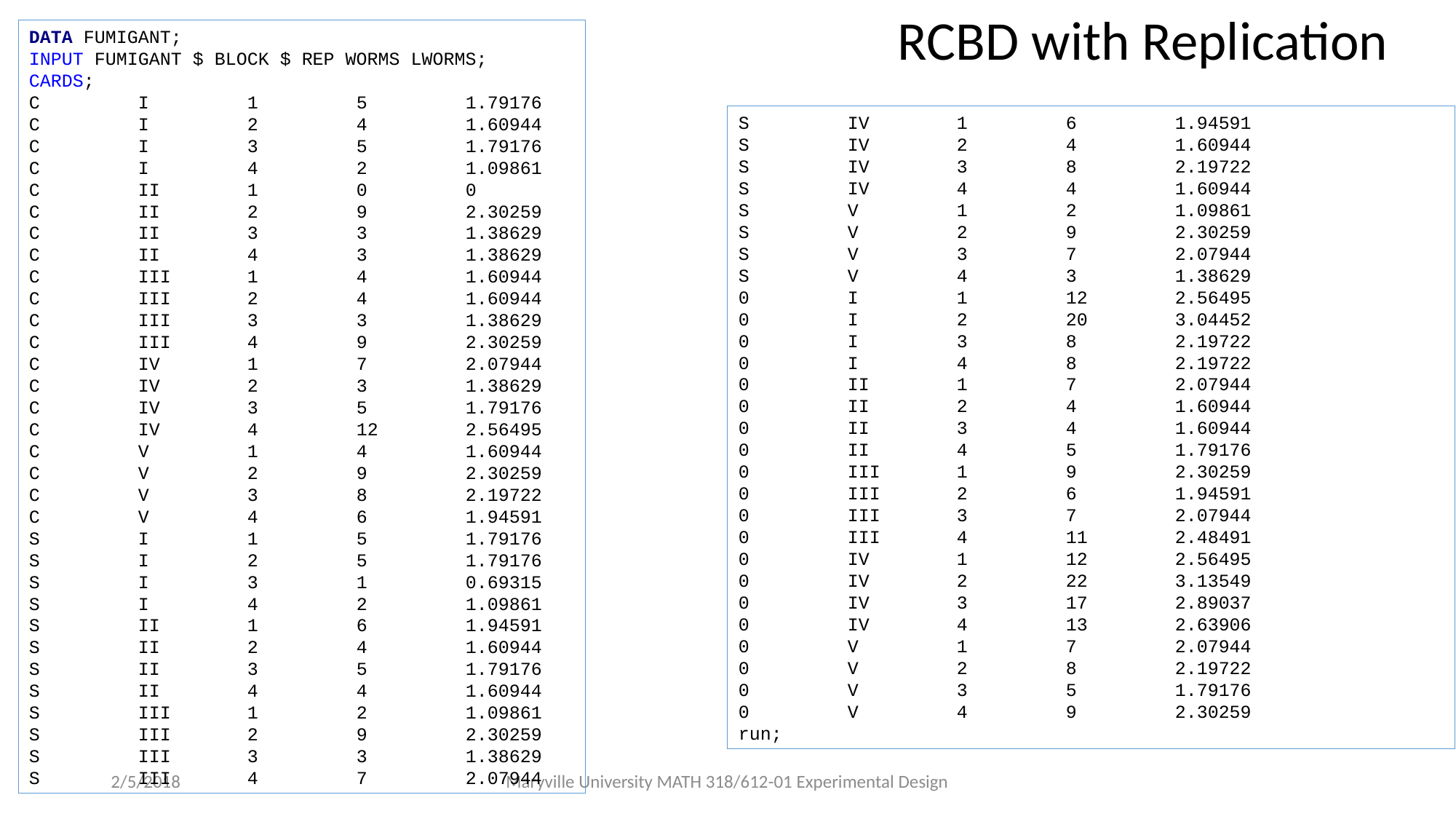

# RCBD with Replication
DATA FUMIGANT;
INPUT FUMIGANT $ BLOCK $ REP WORMS LWORMS;
CARDS;
C	I	1	5	1.79176
C	I	2	4	1.60944
C	I	3	5	1.79176
C	I	4	2	1.09861
C	II	1	0	0
C	II	2	9	2.30259
C	II	3	3	1.38629
C	II	4	3	1.38629
C	III	1	4	1.60944
C	III	2	4	1.60944
C	III	3	3	1.38629
C	III	4	9	2.30259
C	IV	1	7	2.07944
C	IV	2	3	1.38629
C	IV	3	5	1.79176
C	IV	4	12	2.56495
C	V	1	4	1.60944
C	V	2	9	2.30259
C	V	3	8	2.19722
C	V	4	6	1.94591
S	I	1	5	1.79176
S	I	2	5	1.79176
S	I	3	1	0.69315
S	I	4	2	1.09861
S	II	1	6	1.94591
S	II	2	4	1.60944
S	II	3	5	1.79176
S	II	4	4	1.60944
S	III	1	2	1.09861
S	III	2	9	2.30259
S	III	3	3	1.38629
S	III	4	7	2.07944
S	IV	1	6	1.94591
S	IV	2	4	1.60944
S	IV	3	8	2.19722
S	IV	4	4	1.60944
S	V	1	2	1.09861
S	V	2	9	2.30259
S	V	3	7	2.07944
S	V	4	3	1.38629
0	I	1	12	2.56495
0	I	2	20	3.04452
0	I	3	8	2.19722
0	I	4	8	2.19722
0	II	1	7	2.07944
0	II	2	4	1.60944
0	II	3	4	1.60944
0	II	4	5	1.79176
0	III	1	9	2.30259
0	III	2	6	1.94591
0	III	3	7	2.07944
0	III	4	11	2.48491
0	IV	1	12	2.56495
0	IV	2	22	3.13549
0	IV	3	17	2.89037
0	IV	4	13	2.63906
0	V	1	7	2.07944
0	V	2	8	2.19722
0	V	3	5	1.79176
0	V	4	9	2.30259
run;
2/5/2018
Maryville University MATH 318/612-01 Experimental Design